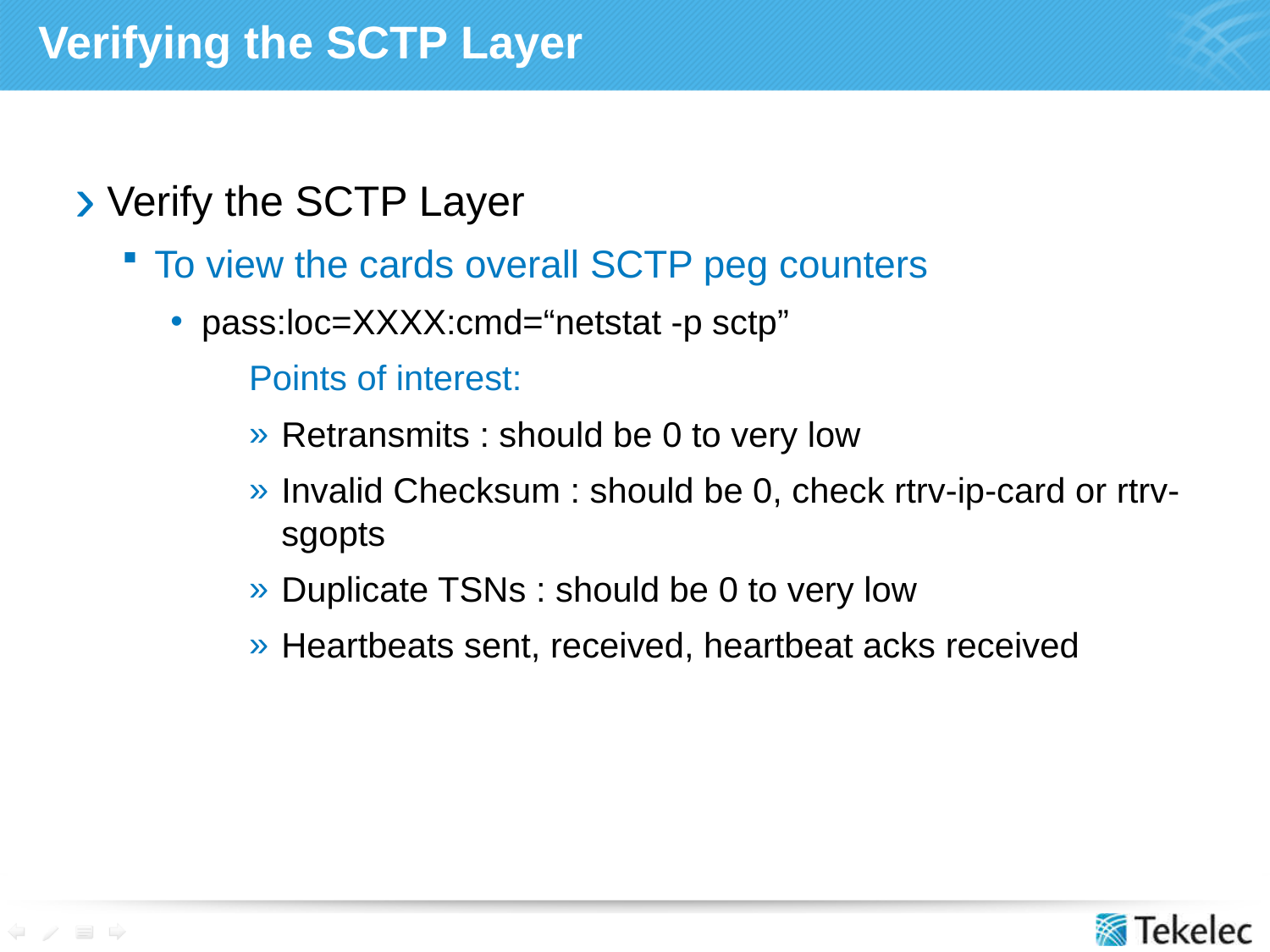

Verifying the SCTP Layer
Verify the SCTP Layer
To view the cards overall SCTP peg counters
pass:loc=XXXX:cmd=“netstat -p sctp”
Points of interest:
Retransmits : should be 0 to very low
Invalid Checksum : should be 0, check rtrv-ip-card or rtrv-sgopts
Duplicate TSNs : should be 0 to very low
Heartbeats sent, received, heartbeat acks received